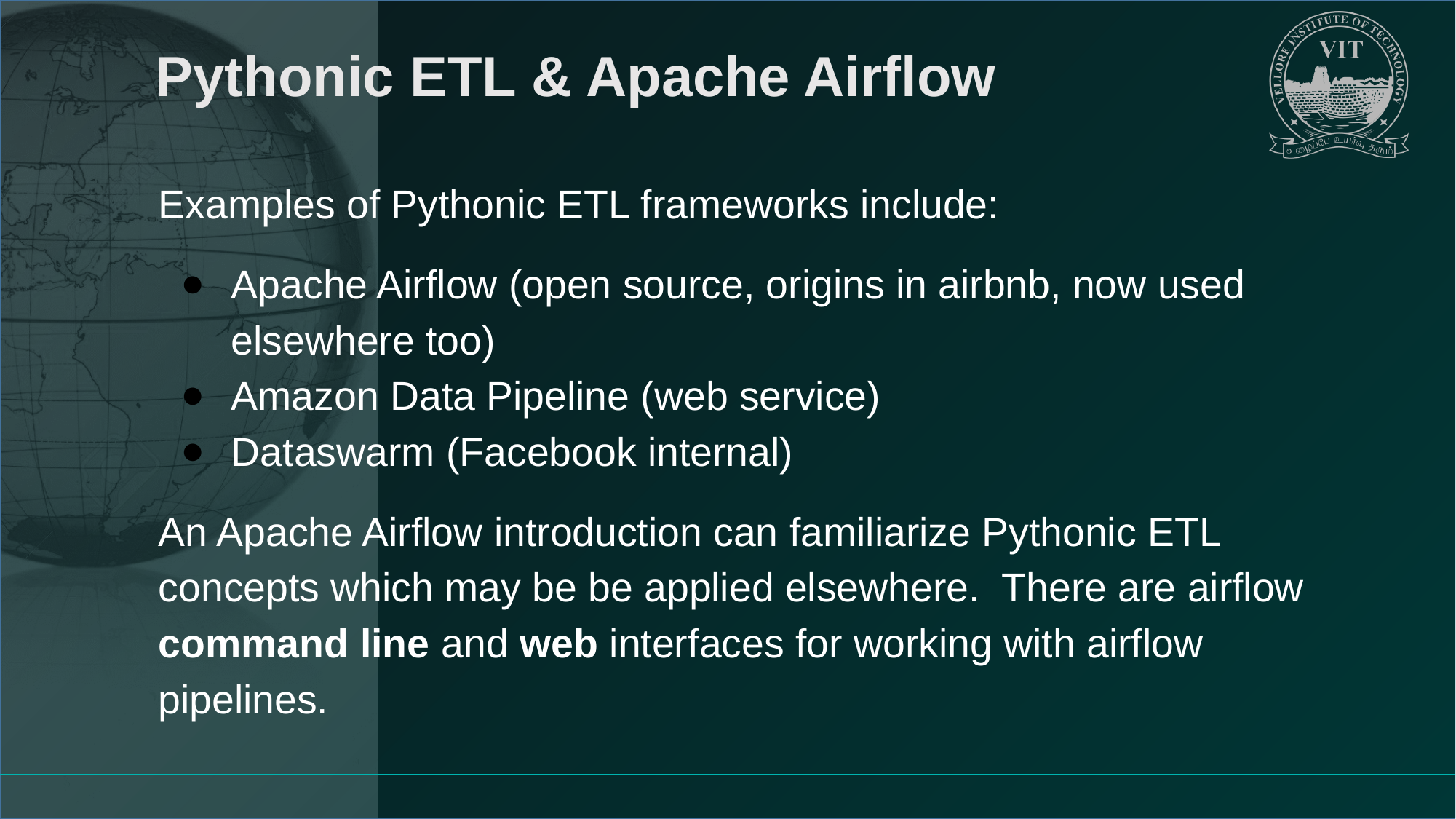

# Pythonic ETL & Apache Airflow
Examples of Pythonic ETL frameworks include:
Apache Airflow (open source, origins in airbnb, now used elsewhere too)
Amazon Data Pipeline (web service)
Dataswarm (Facebook internal)
An Apache Airflow introduction can familiarize Pythonic ETL concepts which may be be applied elsewhere.  There are airflow command line and web interfaces for working with airflow pipelines.